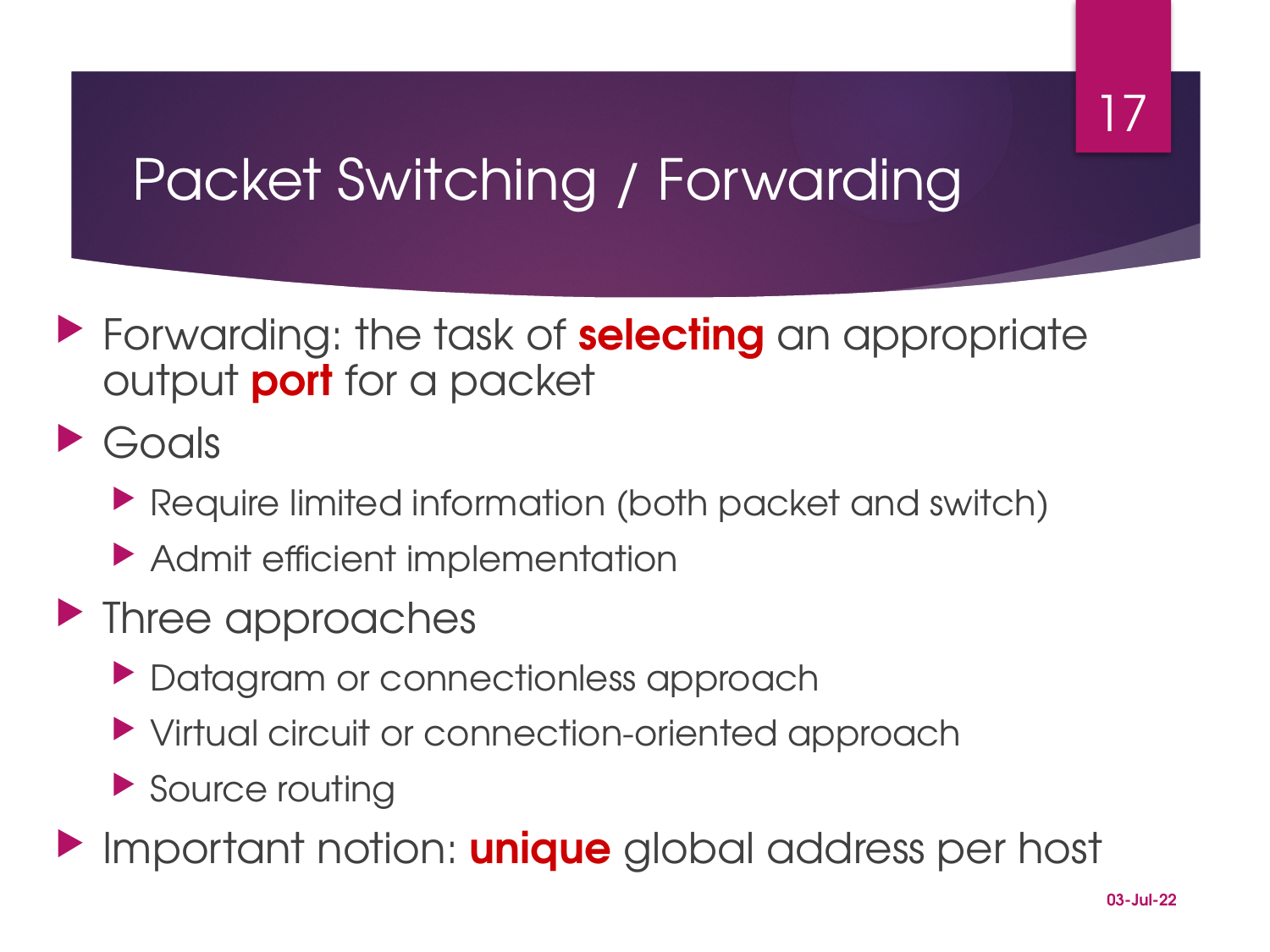

17
# Packet Switching / Forwarding
Forwarding: the task of selecting an appropriate output port for a packet
Goals
Require limited information (both packet and switch)
Admit efficient implementation
Three approaches
Datagram or connectionless approach
Virtual circuit or connection-oriented approach
Source routing
Important notion: unique global address per host
03-Jul-22